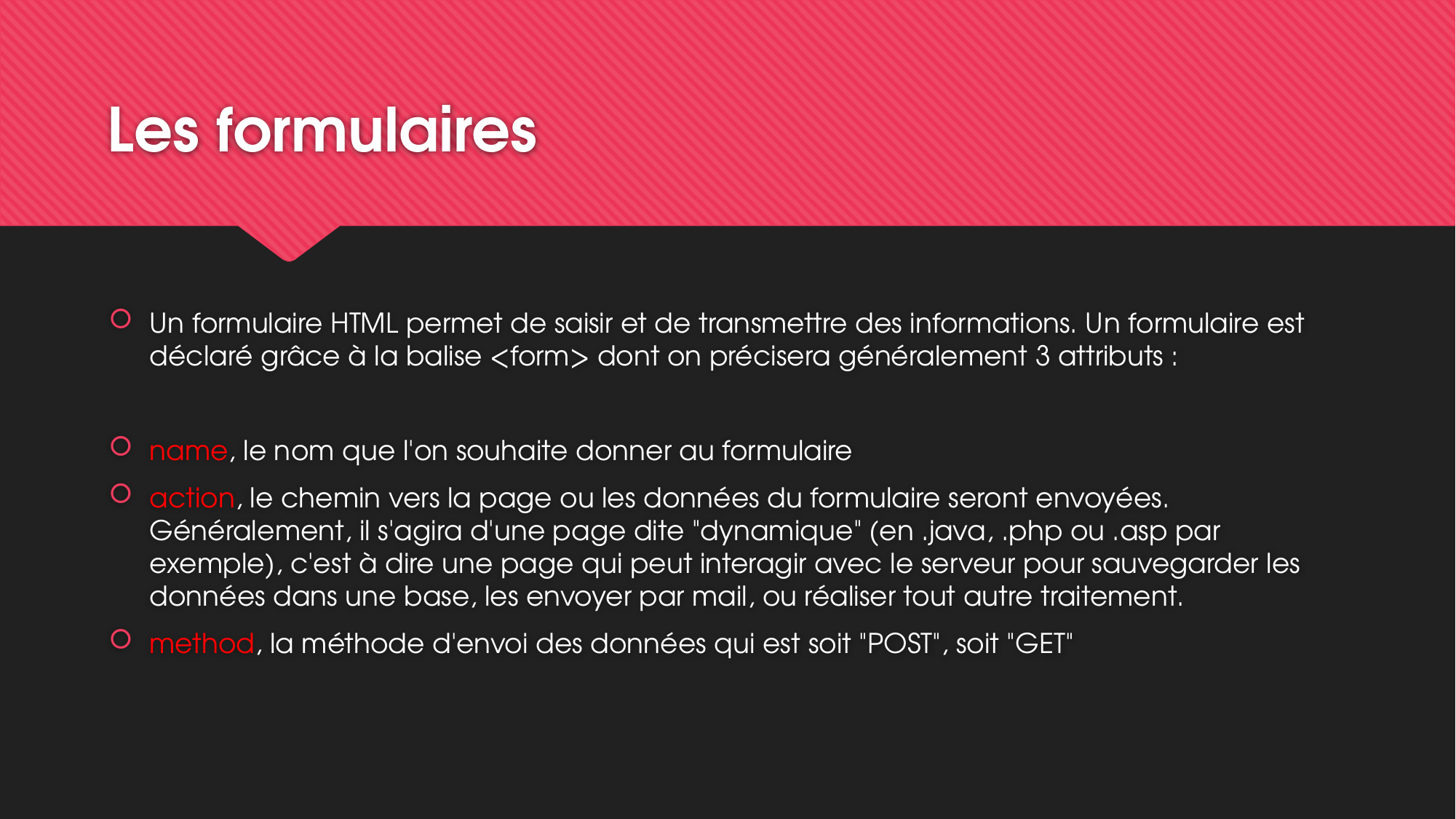

# Les formulaires
Un formulaire HTML permet de saisir et de transmettre des informations. Un formulaire est déclaré grâce à la balise <form> dont on précisera généralement 3 attributs :

name, le nom que l'on souhaite donner au formulaire
action, le chemin vers la page ou les données du formulaire seront envoyées. Généralement, il s'agira d'une page dite "dynamique" (en .java, .php ou .asp par exemple), c'est à dire une page qui peut interagir avec le serveur pour sauvegarder les données dans une base, les envoyer par mail, ou réaliser tout autre traitement.
method, la méthode d'envoi des données qui est soit "POST", soit "GET"